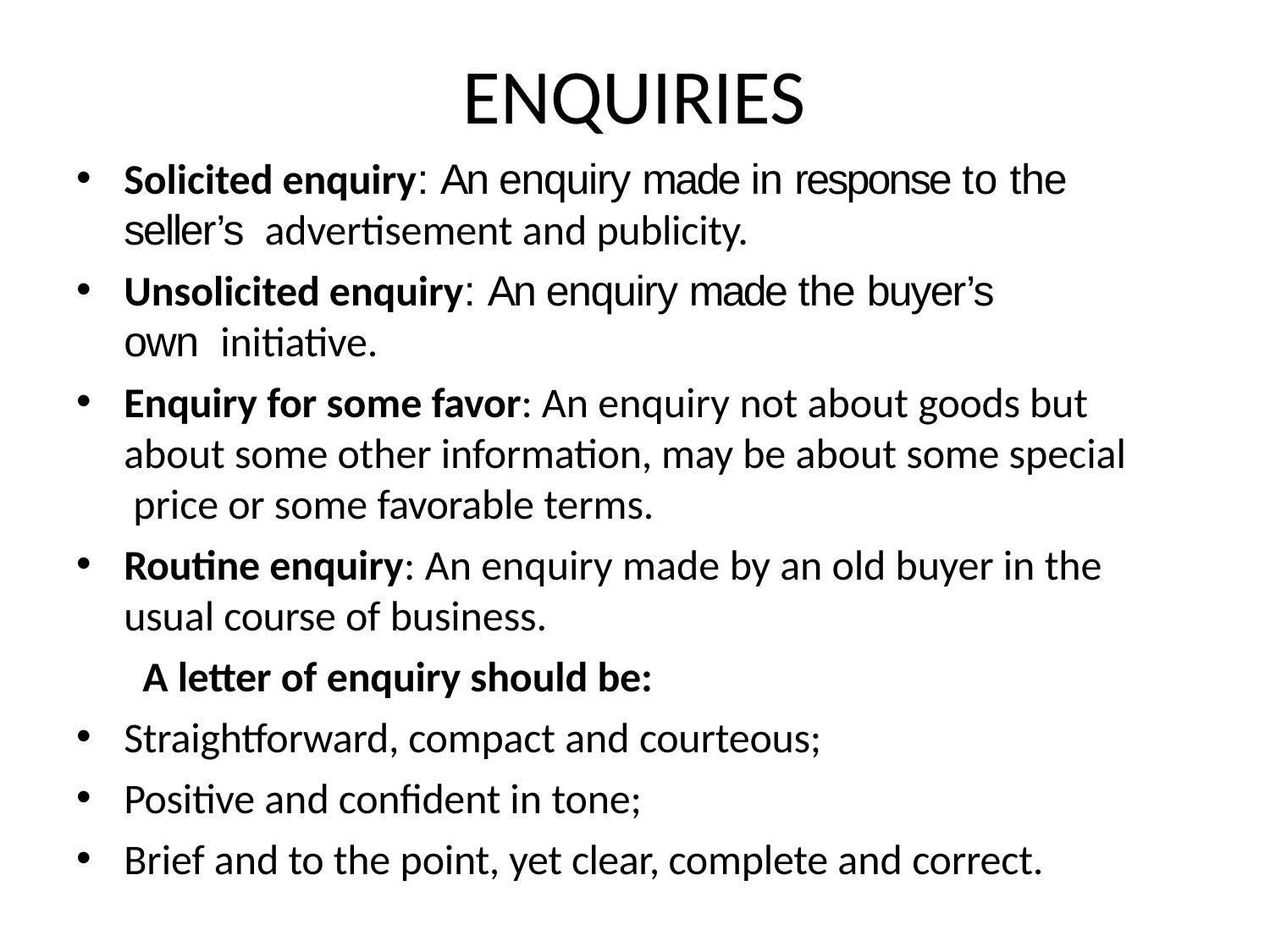

# ENQUIRIES
Solicited enquiry: An enquiry made in response to the seller’s  advertisement and publicity.
Unsolicited enquiry: An enquiry made the buyer’s own  initiative.
Enquiry for some favor: An enquiry not about goods but  about some other information, may be about some special  price or some favorable terms.
Routine enquiry: An enquiry made by an old buyer in the usual course of business.
A letter of enquiry should be:
Straightforward, compact and courteous;
Positive and confident in tone;
Brief and to the point, yet clear, complete and correct.